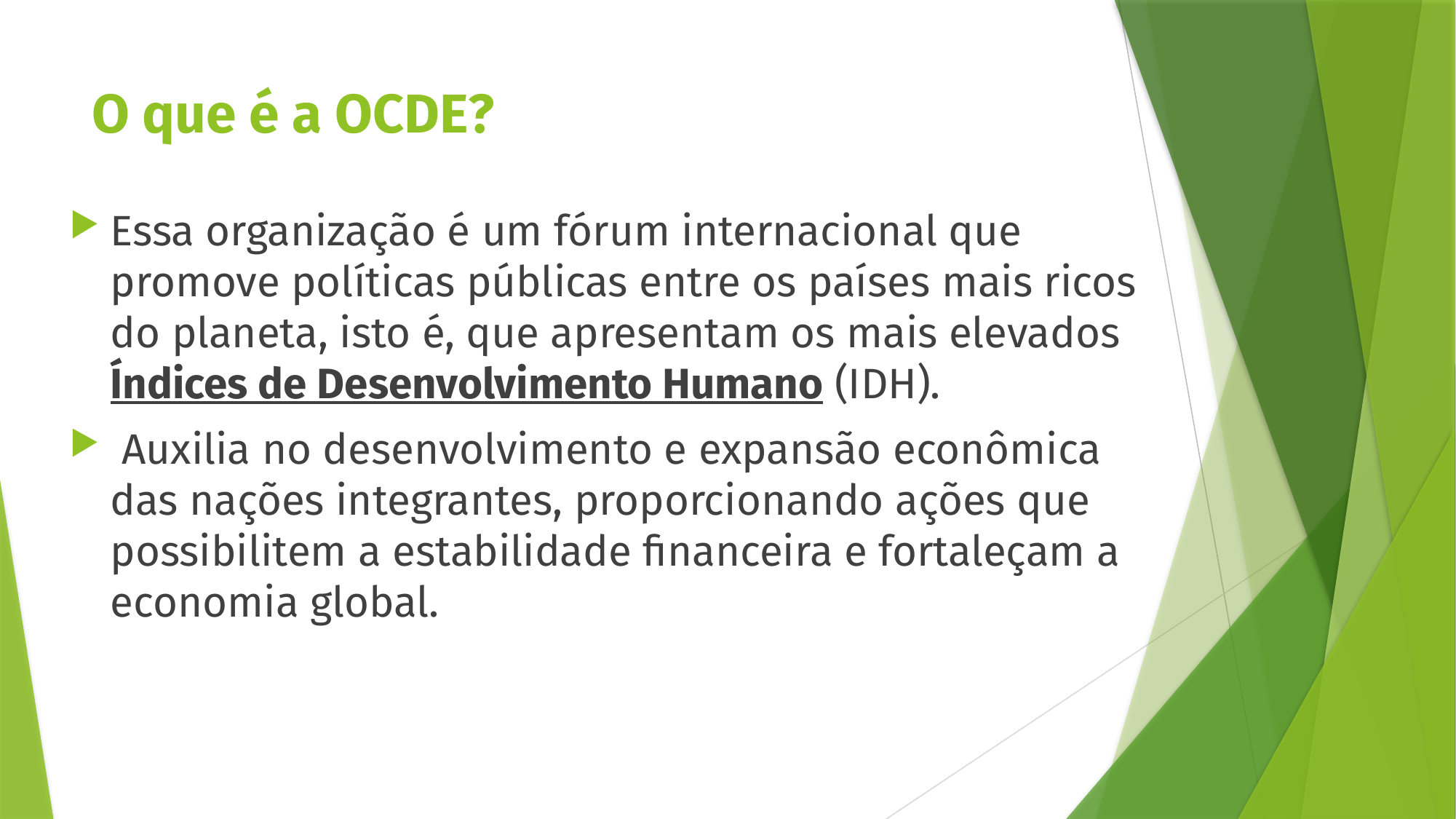

# O que é a OCDE?
Essa organização é um fórum internacional que promove políticas públicas entre os países mais ricos do planeta, isto é, que apresentam os mais elevados Índices de Desenvolvimento Humano (IDH).
 Auxilia no desenvolvimento e expansão econômica das nações integrantes, proporcionando ações que possibilitem a estabilidade financeira e fortaleçam a economia global.